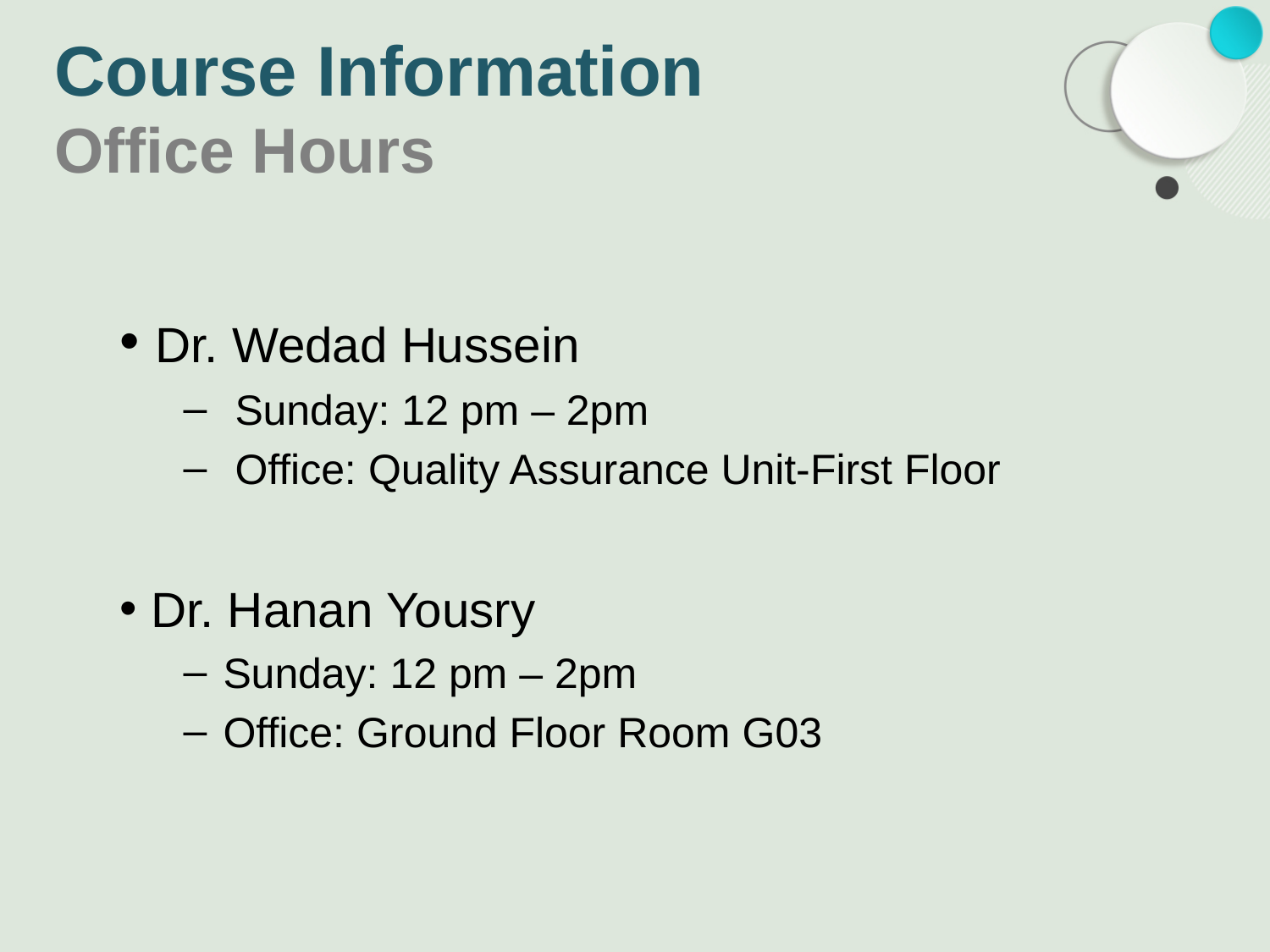

# Course Information Office Hours
 Dr. Wedad Hussein
 Sunday: 12 pm – 2pm
 Office: Quality Assurance Unit-First Floor

 Dr. Hanan Yousry
Sunday: 12 pm – 2pm
Office: Ground Floor Room G03